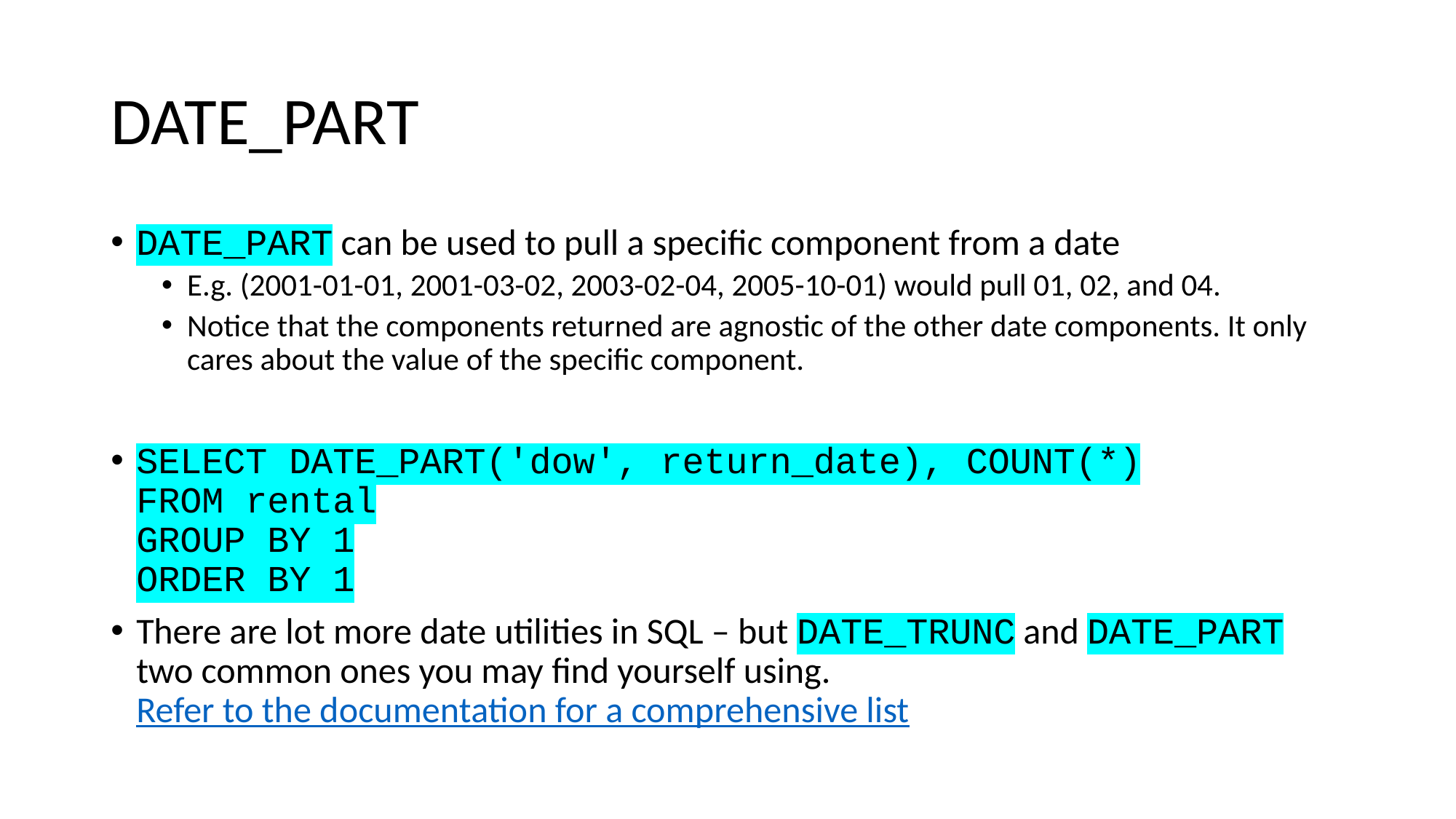

# DATE_PART
DATE_PART can be used to pull a specific component from a date
E.g. (2001-01-01, 2001-03-02, 2003-02-04, 2005-10-01) would pull 01, 02, and 04.
Notice that the components returned are agnostic of the other date components. It only cares about the value of the specific component.

SELECT DATE_PART('dow', return_date), COUNT(*)
FROM rental
GROUP BY 1
ORDER BY 1
There are lot more date utilities in SQL – but DATE_TRUNC and DATE_PART two common ones you may find yourself using. Refer to the documentation for a comprehensive list